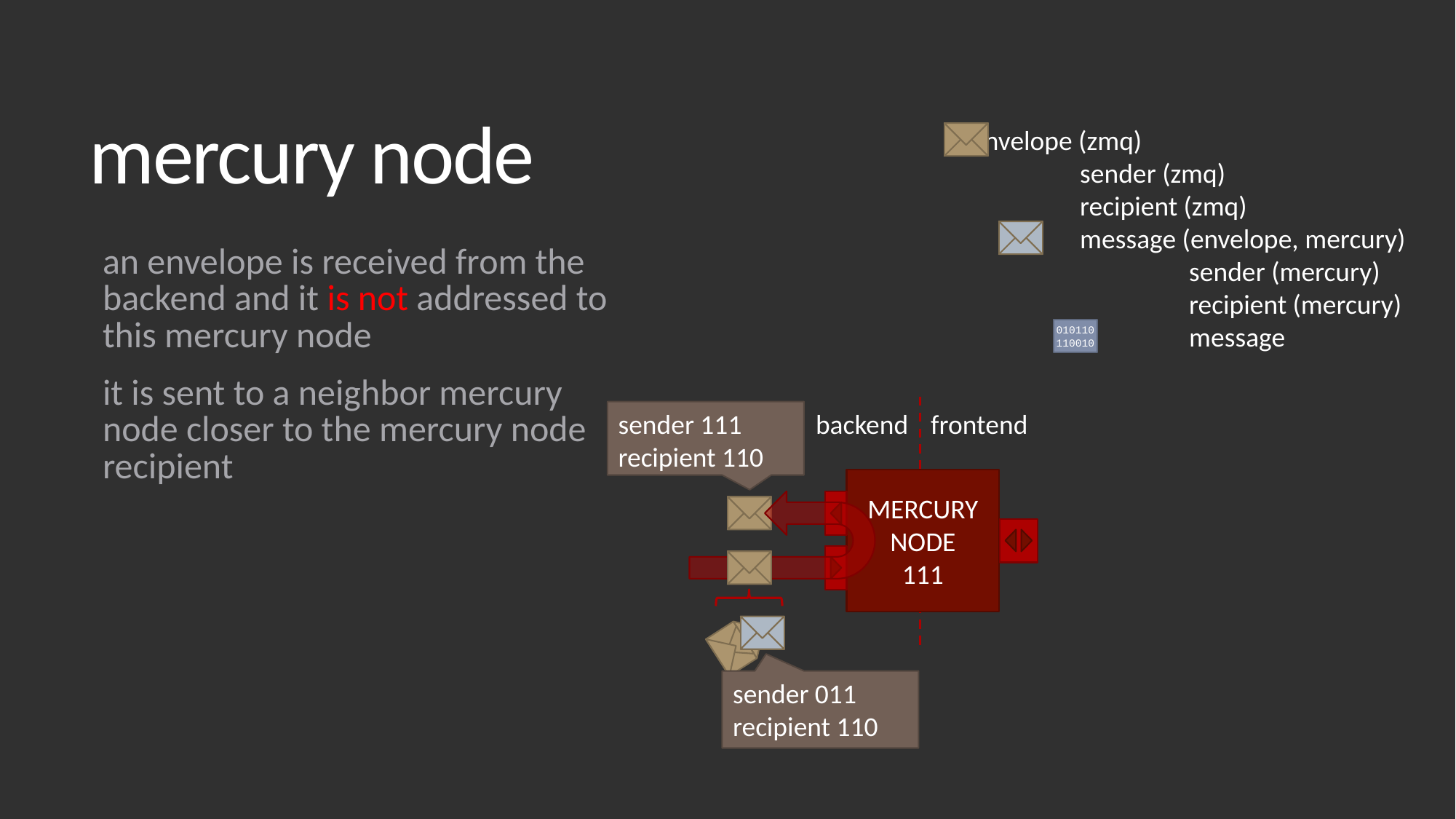

# mercury node
envelope (zmq)
	sender (zmq)
	recipient (zmq)
	message (envelope, mercury)
		sender (mercury)
		recipient (mercury)
		message

an envelope is received from the backend and it is not addressed to this mercury node
it is sent to a neighbor mercury node closer to the mercury node recipient
010110110010
sender 111
recipient 110
backend
frontend

MERCURY NODE
111

sender 011
recipient 110